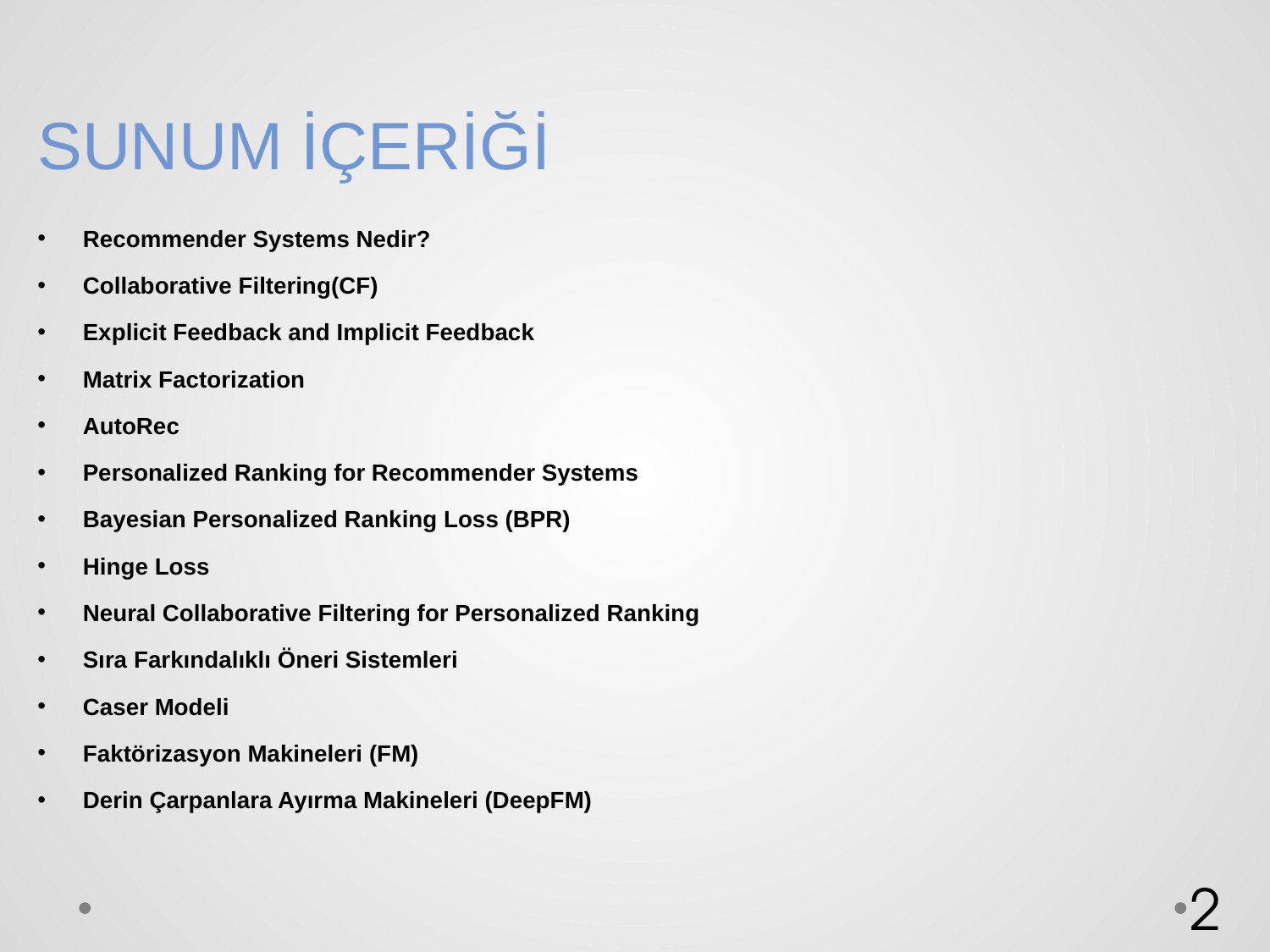

SUNUM İÇERİĞİ

Recommender Systems Nedir?
Collaborative Filtering(CF)
Explicit Feedback and Implicit Feedback
Matrix Factorization
AutoRec
Personalized Ranking for Recommender Systems
Bayesian Personalized Ranking Loss (BPR)
Hinge Loss
Neural Collaborative Filtering for Personalized Ranking
Sıra Farkındalıklı Öneri Sistemleri
Caser Modeli
Faktörizasyon Makineleri (FM)
Derin Çarpanlara Ayırma Makineleri (DeepFM)

2